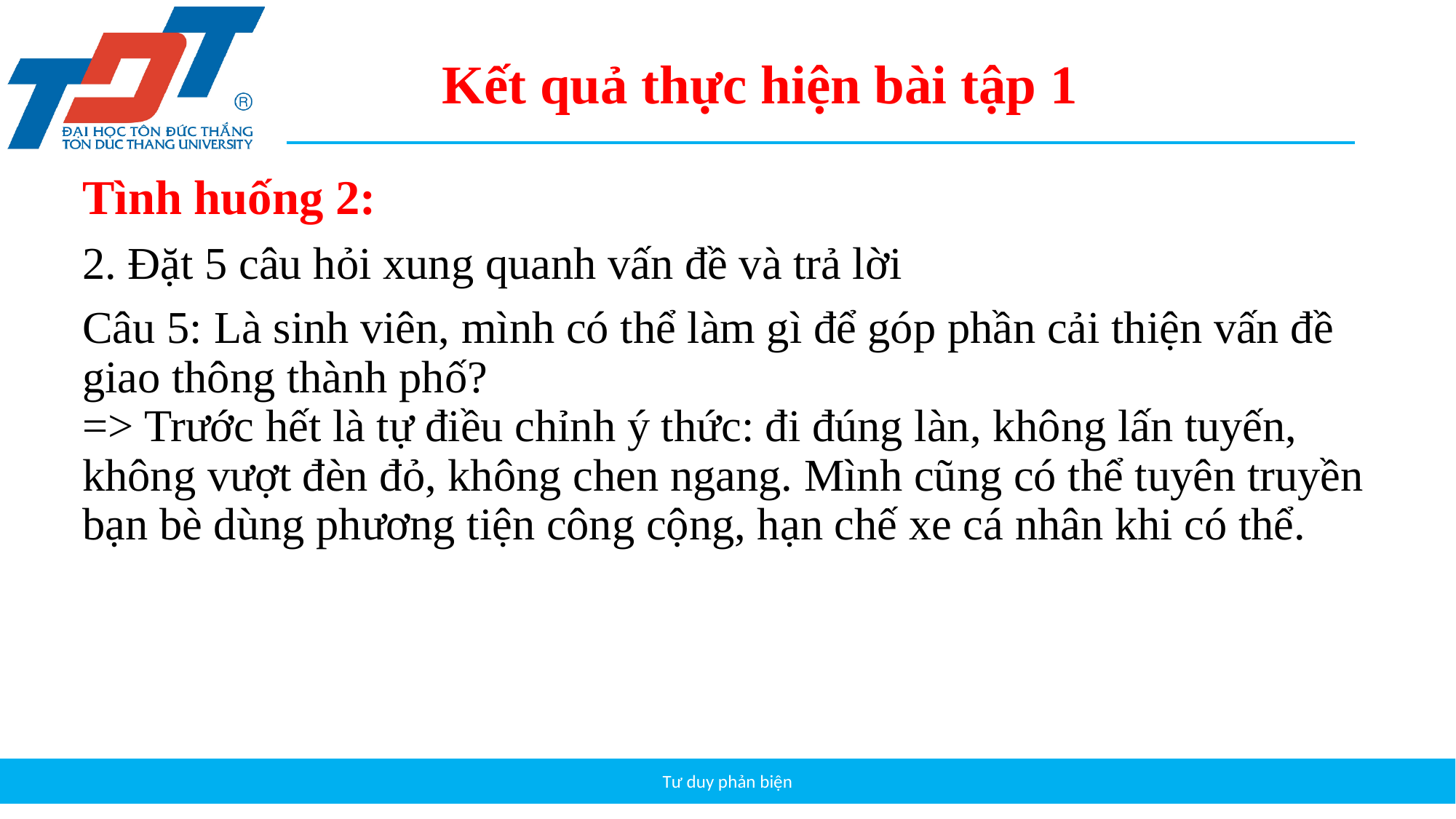

Kết quả thực hiện bài tập 1
Tình huống 2:
2. Đặt 5 câu hỏi xung quanh vấn đề và trả lời
Câu 5: Là sinh viên, mình có thể làm gì để góp phần cải thiện vấn đề giao thông thành phố?
=> Trước hết là tự điều chỉnh ý thức: đi đúng làn, không lấn tuyến, không vượt đèn đỏ, không chen ngang. Mình cũng có thể tuyên truyền bạn bè dùng phương tiện công cộng, hạn chế xe cá nhân khi có thể.

Tư duy phản biện